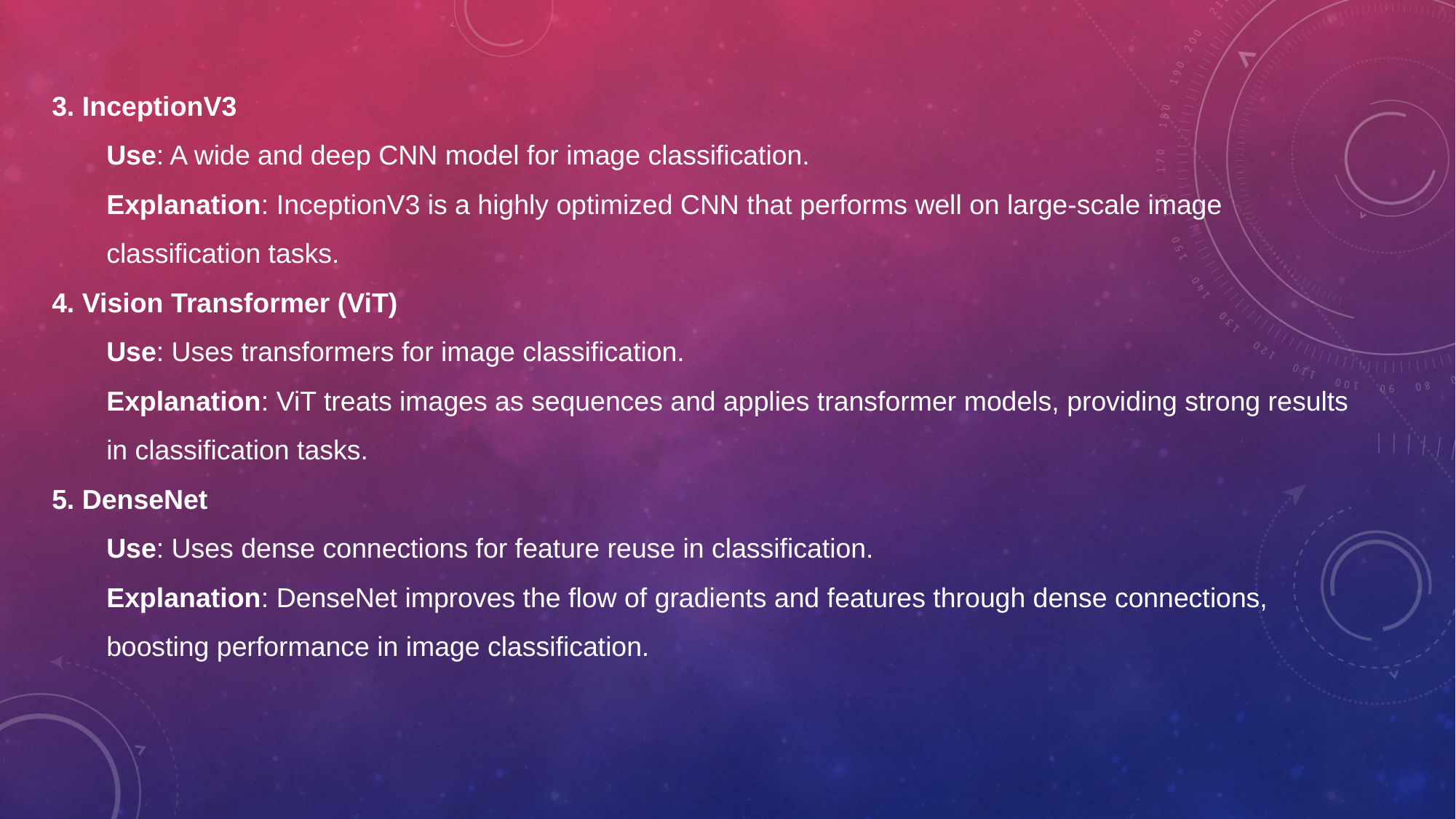

3. InceptionV3
Use: A wide and deep CNN model for image classification.
Explanation: InceptionV3 is a highly optimized CNN that performs well on large-scale image classification tasks.
4. Vision Transformer (ViT)
Use: Uses transformers for image classification.
Explanation: ViT treats images as sequences and applies transformer models, providing strong results in classification tasks.
5. DenseNet
Use: Uses dense connections for feature reuse in classification.
Explanation: DenseNet improves the flow of gradients and features through dense connections, boosting performance in image classification.